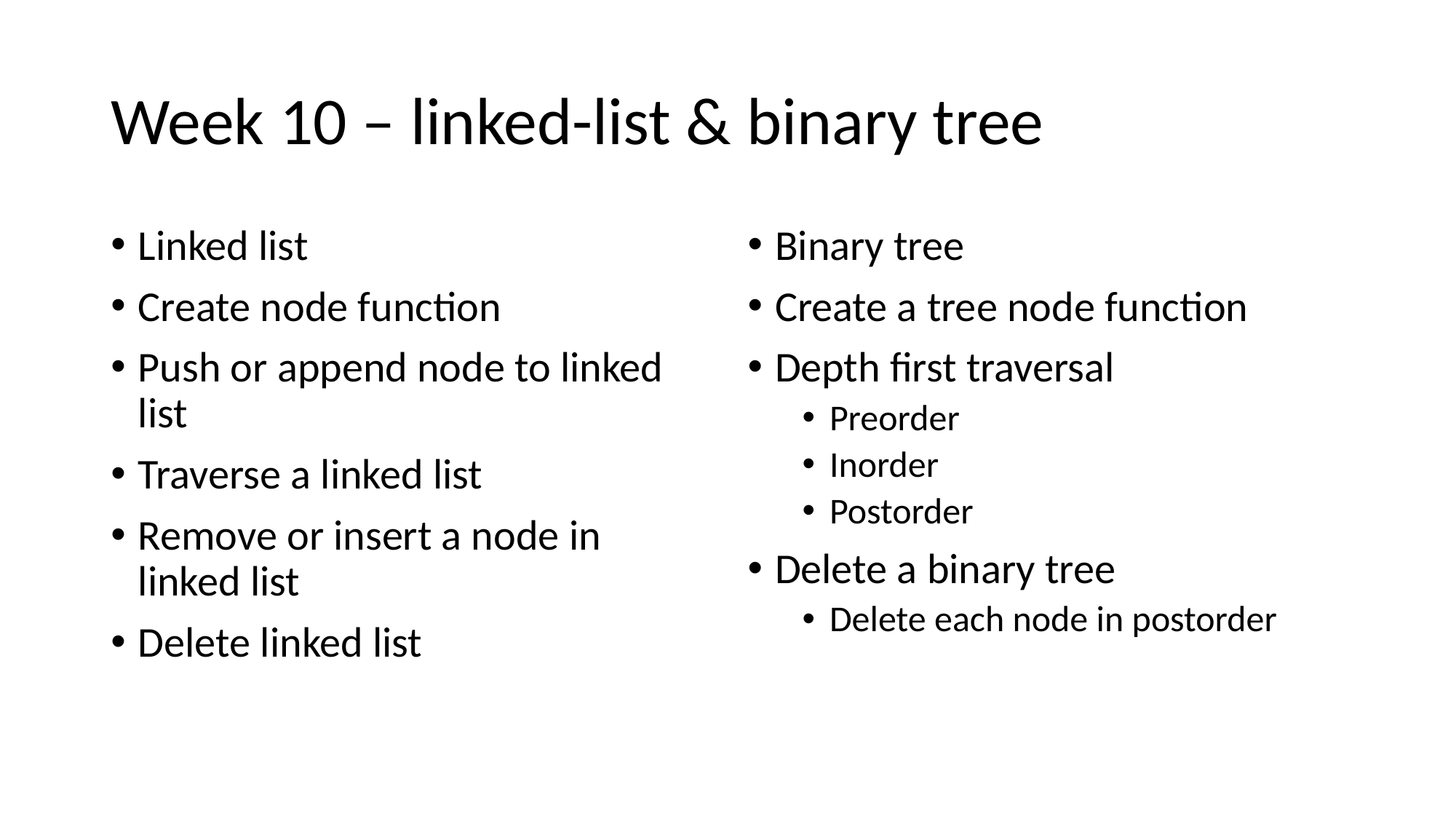

# Week 10 – linked-list & binary tree
Linked list
Create node function
Push or append node to linked list
Traverse a linked list
Remove or insert a node in linked list
Delete linked list
Binary tree
Create a tree node function
Depth first traversal
Preorder
Inorder
Postorder
Delete a binary tree
Delete each node in postorder